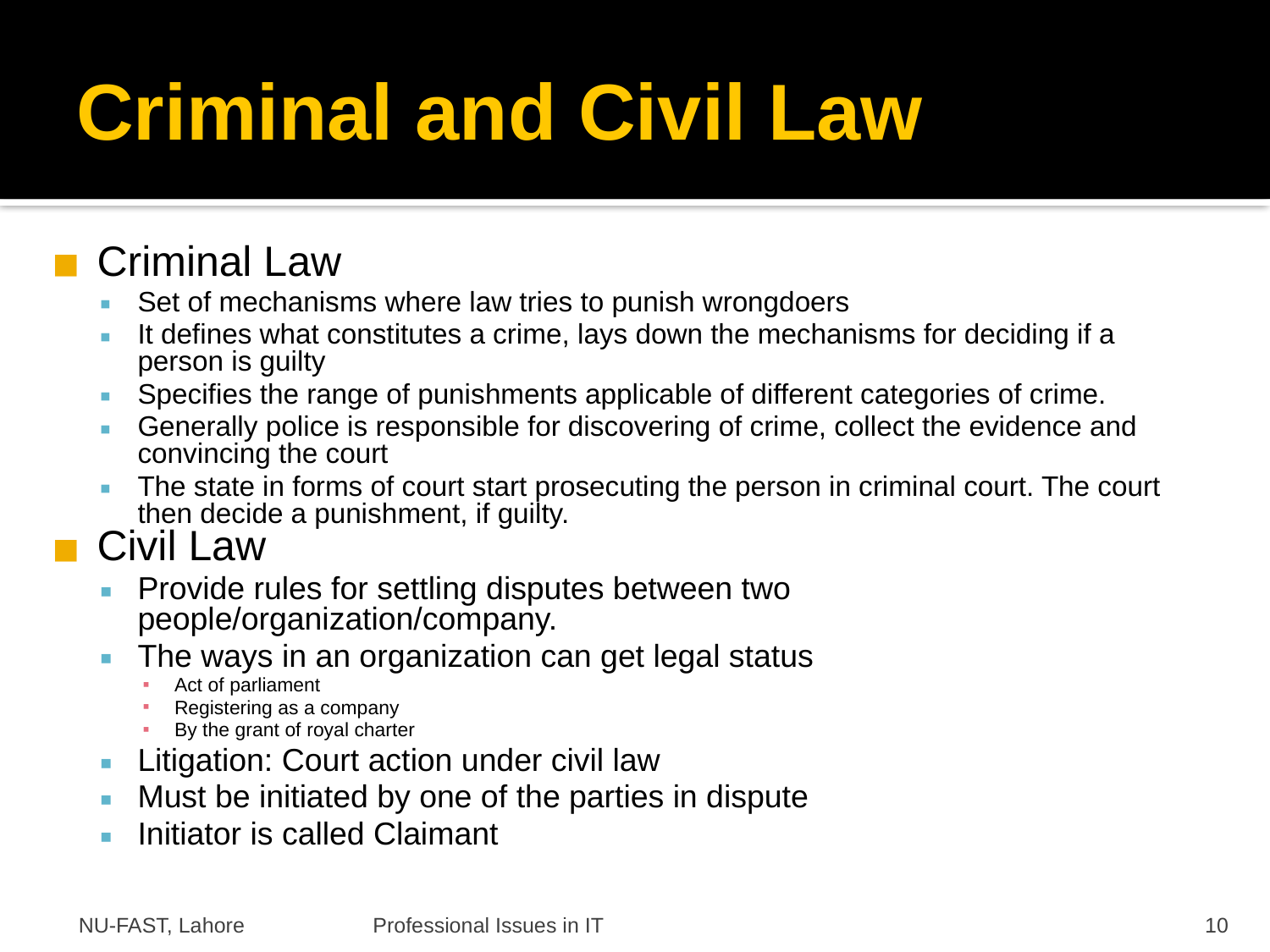

Criminal and Civil Law
Criminal Law
Set of mechanisms where law tries to punish wrongdoers
It defines what constitutes a crime, lays down the mechanisms for deciding if a person is guilty
Specifies the range of punishments applicable of different categories of crime.
Generally police is responsible for discovering of crime, collect the evidence and convincing the court
The state in forms of court start prosecuting the person in criminal court. The court then decide a punishment, if guilty.
Civil Law
Provide rules for settling disputes between two people/organization/company.
The ways in an organization can get legal status
Act of parliament
Registering as a company
By the grant of royal charter
Litigation: Court action under civil law
Must be initiated by one of the parties in dispute
Initiator is called Claimant
NU-FAST, Lahore
Professional Issues in IT
10